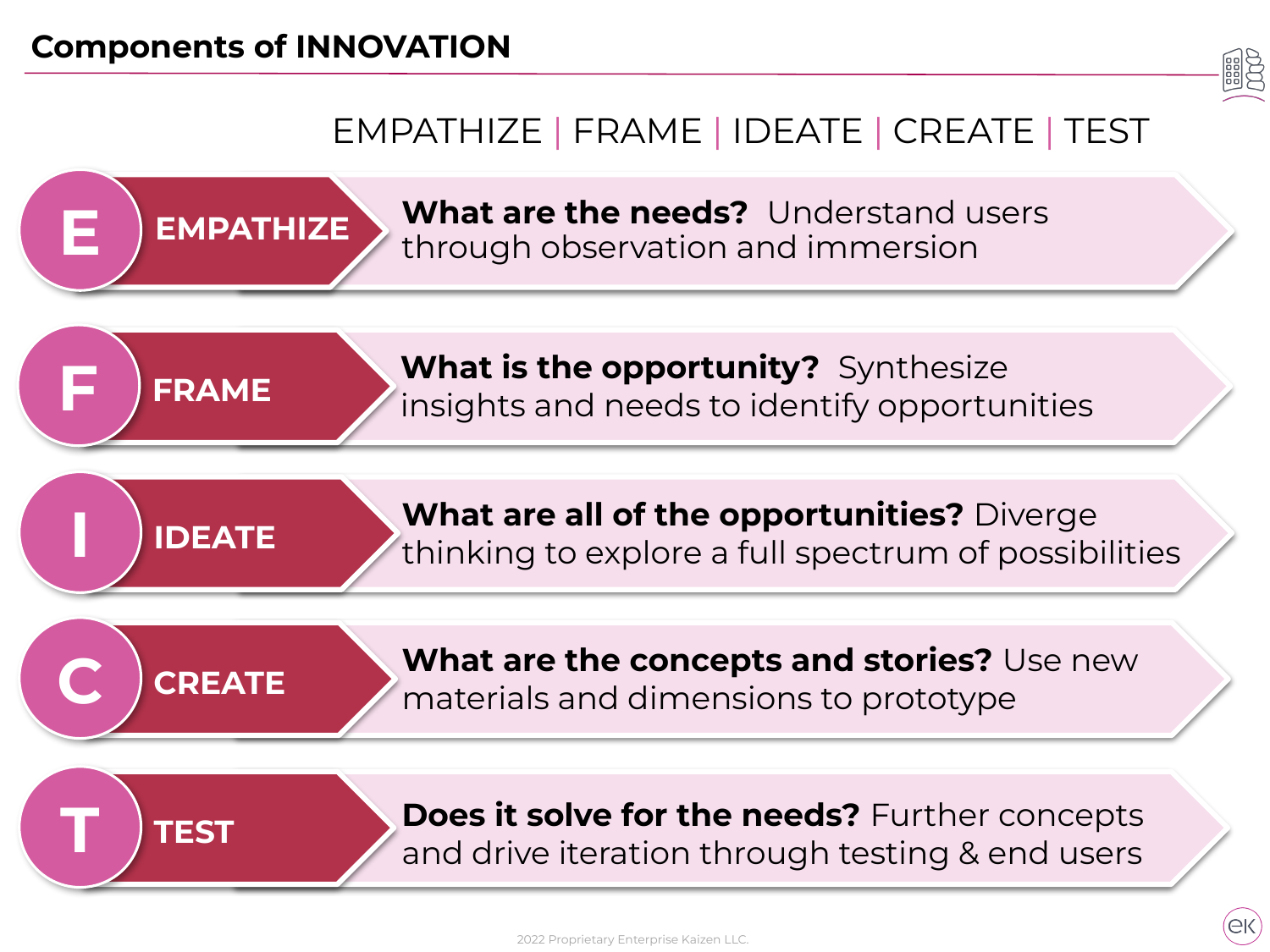

Components of INNOVATION
EMPATHIZE | FRAME | IDEATE | CREATE | TEST
E

What are the needs?  Understand users through observation and immersion
EMPATHIZE
F

What is the opportunity?  Synthesize insights and needs to identify opportunities
FRAME
I

What are all of the opportunities? Diverge thinking to explore a full spectrum of possibilities
IDEATE
C

What are the concepts and stories? Use new materials and dimensions to prototype
CREATE
T

Does it solve for the needs? Further concepts and drive iteration through testing & end users
TEST